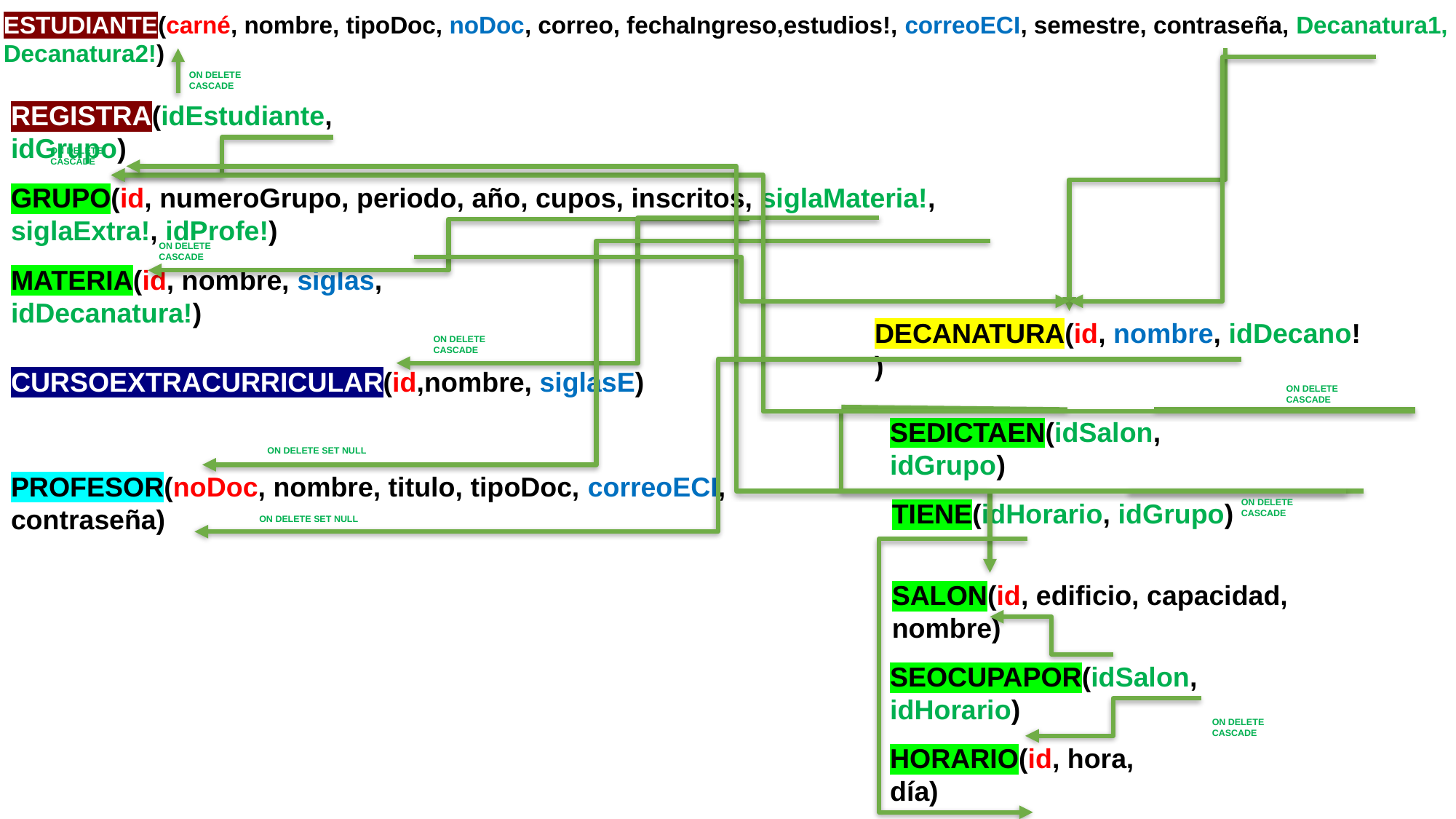

ESTUDIANTE(carné, nombre, tipoDoc, noDoc, correo, fechaIngreso,estudios!, correoECI, semestre, contraseña, Decanatura1, Decanatura2!)
ON DELETE CASCADE
REGISTRA(idEstudiante, idGrupo)
ON DELETE CASCADE
GRUPO(id, numeroGrupo, periodo, año, cupos, inscritos, siglaMateria!, siglaExtra!, idProfe!)
ON DELETE CASCADE
MATERIA(id, nombre, siglas, idDecanatura!)
DECANATURA(id, nombre, idDecano! )
ON DELETE CASCADE
CURSOEXTRACURRICULAR(id,nombre, siglasE)
ON DELETE CASCADE
SEDICTAEN(idSalon, idGrupo)
ON DELETE SET NULL
PROFESOR(noDoc, nombre, titulo, tipoDoc, correoECI, contraseña)
ON DELETE CASCADE
TIENE(idHorario, idGrupo)
ON DELETE SET NULL
SALON(id, edificio, capacidad, nombre)
SEOCUPAPOR(idSalon, idHorario)
ON DELETE CASCADE
HORARIO(id, hora, día)